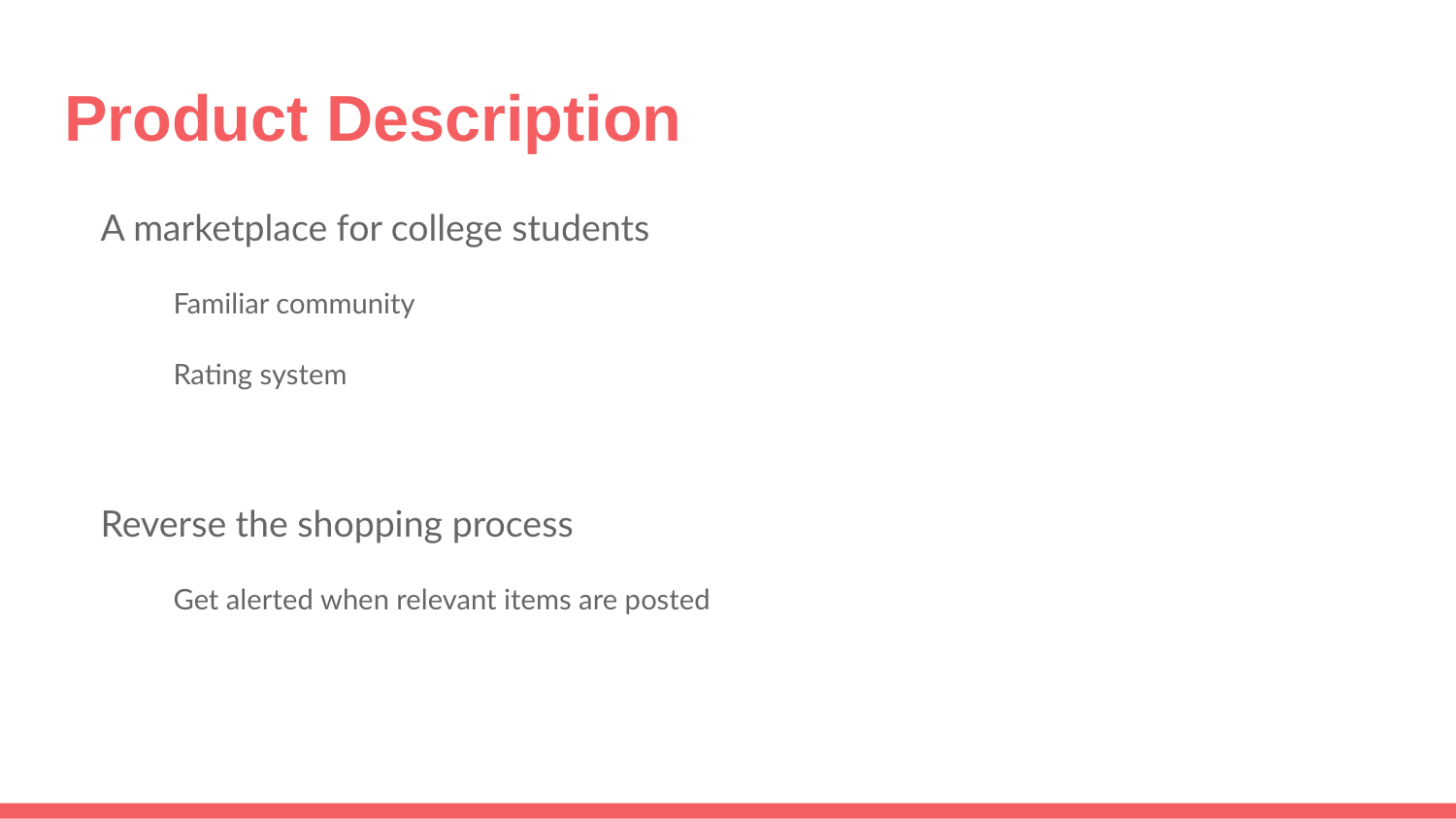

# Product Description
A marketplace for college students
Familiar community
Rating system

Reverse the shopping process
Get alerted when relevant items are posted